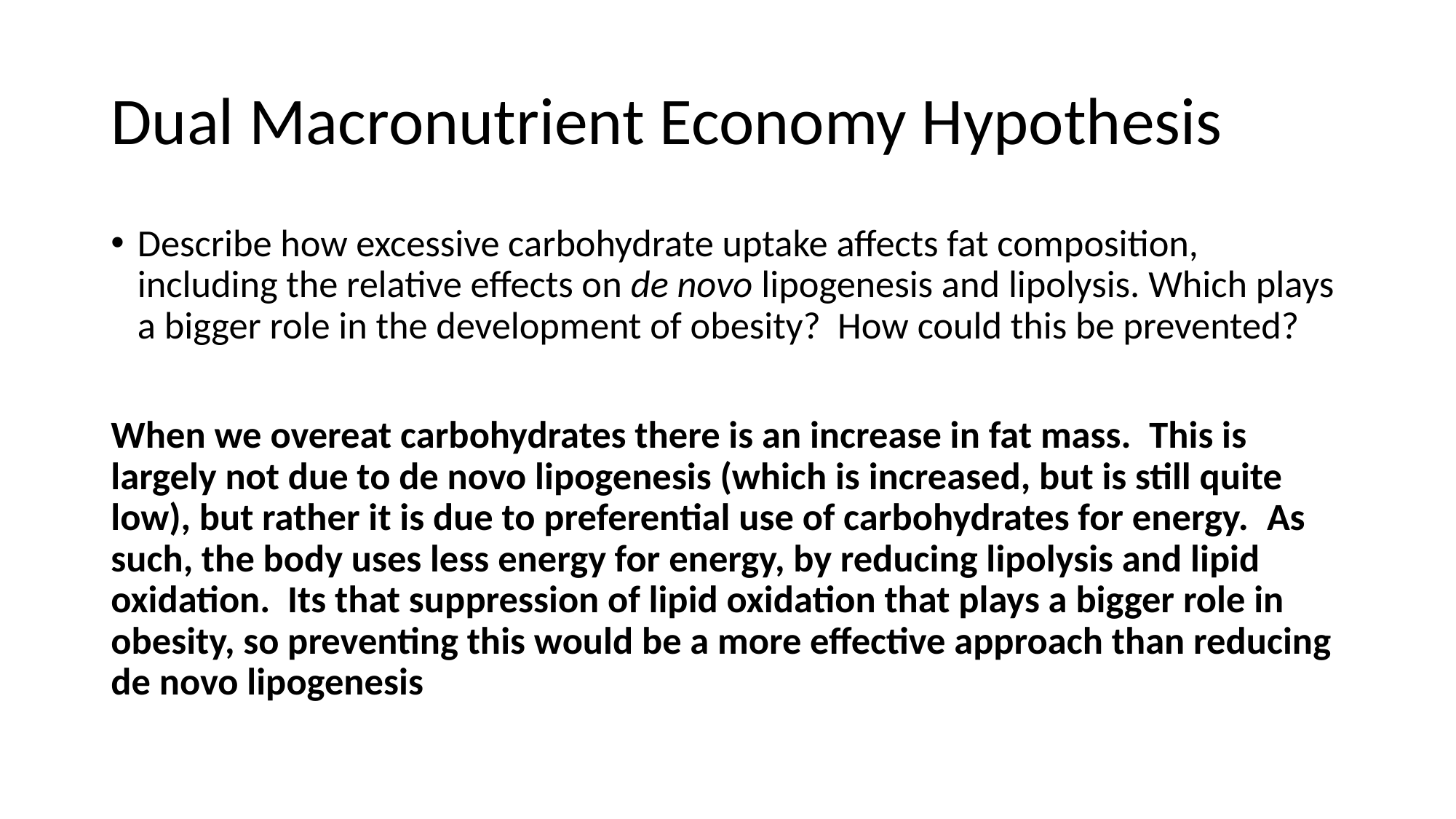

# Dual Macronutrient Economy Hypothesis
Describe how excessive carbohydrate uptake affects fat composition, including the relative effects on de novo lipogenesis and lipolysis. Which plays a bigger role in the development of obesity?  How could this be prevented?

When we overeat carbohydrates there is an increase in fat mass.  This is largely not due to de novo lipogenesis (which is increased, but is still quite low), but rather it is due to preferential use of carbohydrates for energy.  As such, the body uses less energy for energy, by reducing lipolysis and lipid oxidation.  Its that suppression of lipid oxidation that plays a bigger role in obesity, so preventing this would be a more effective approach than reducing de novo lipogenesis